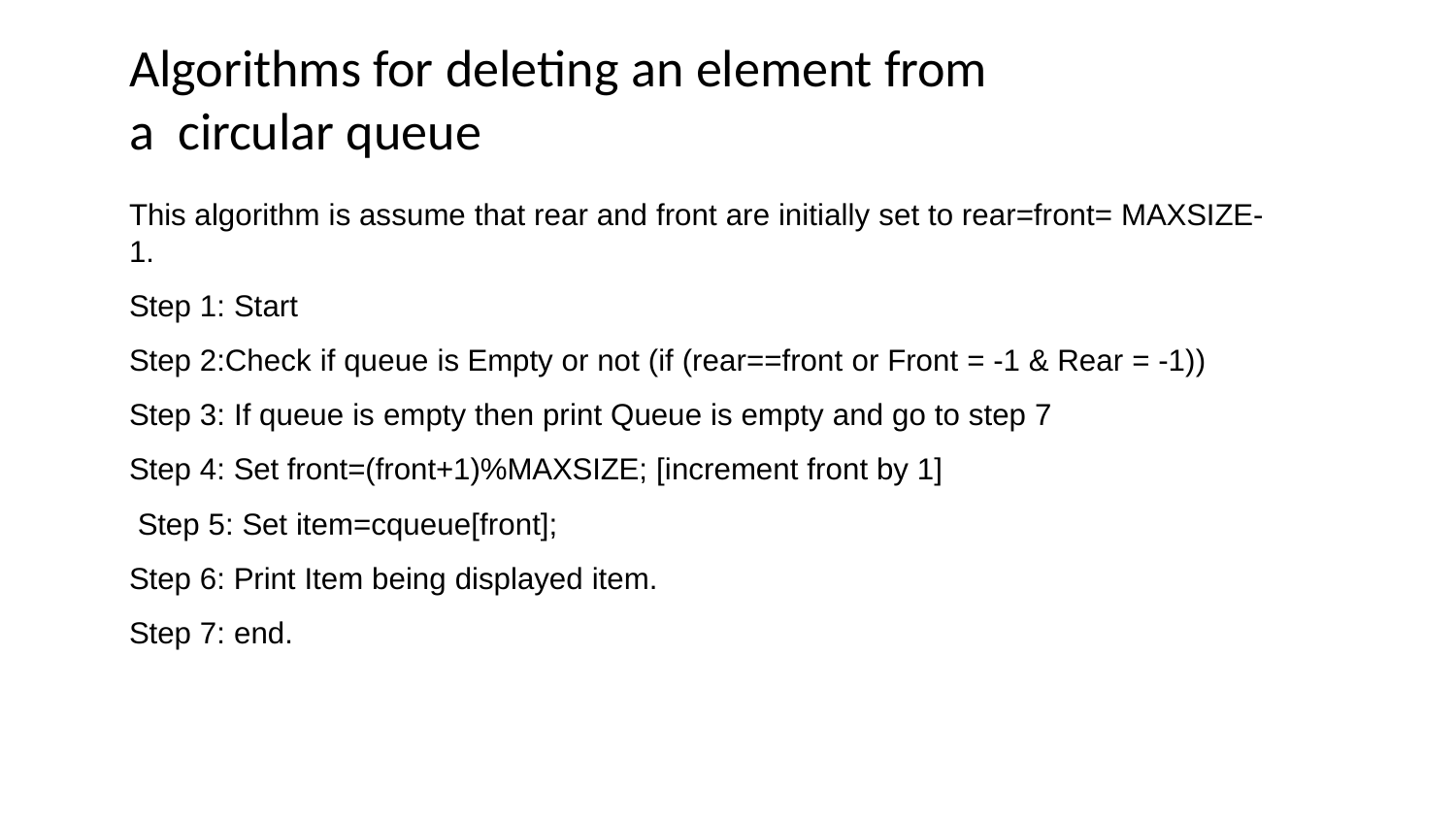

# Algorithms for deleting an element from a  circular queue
This algorithm is assume that rear and front are initially set to rear=front= MAXSIZE-1.
Step 1: Start
Step 2:Check if queue is Empty or not (if (rear==front or Front = -1 & Rear = -1))
Step 3: If queue is empty then print Queue is empty and go to step 7
Step 4: Set front=(front+1)%MAXSIZE; [increment front by 1]  Step 5: Set item=cqueue[front];
Step 6: Print Item being displayed item.
Step 7: end.